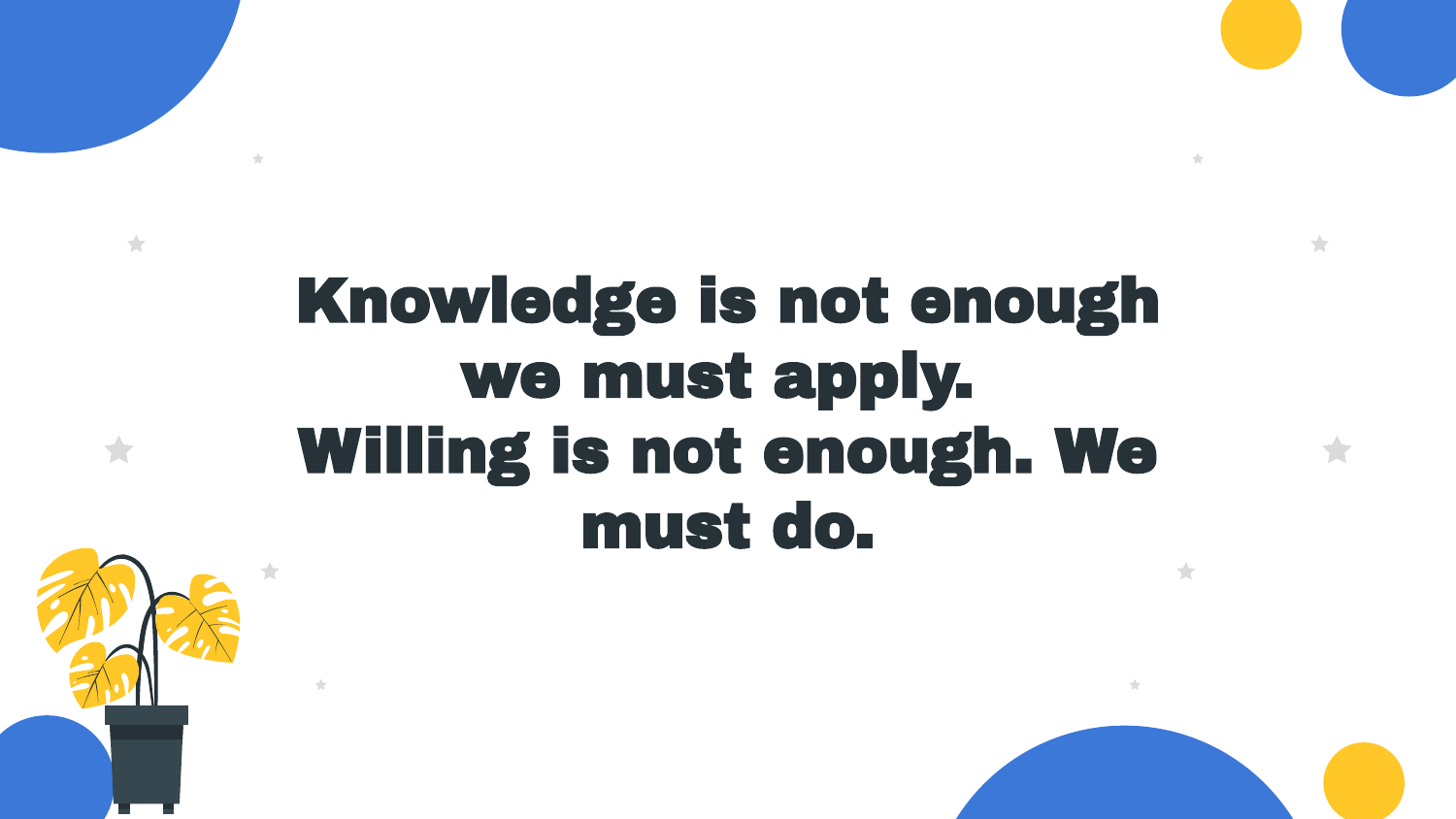

# Knowledge is not enough we must apply.
Willing is not enough. We must do.